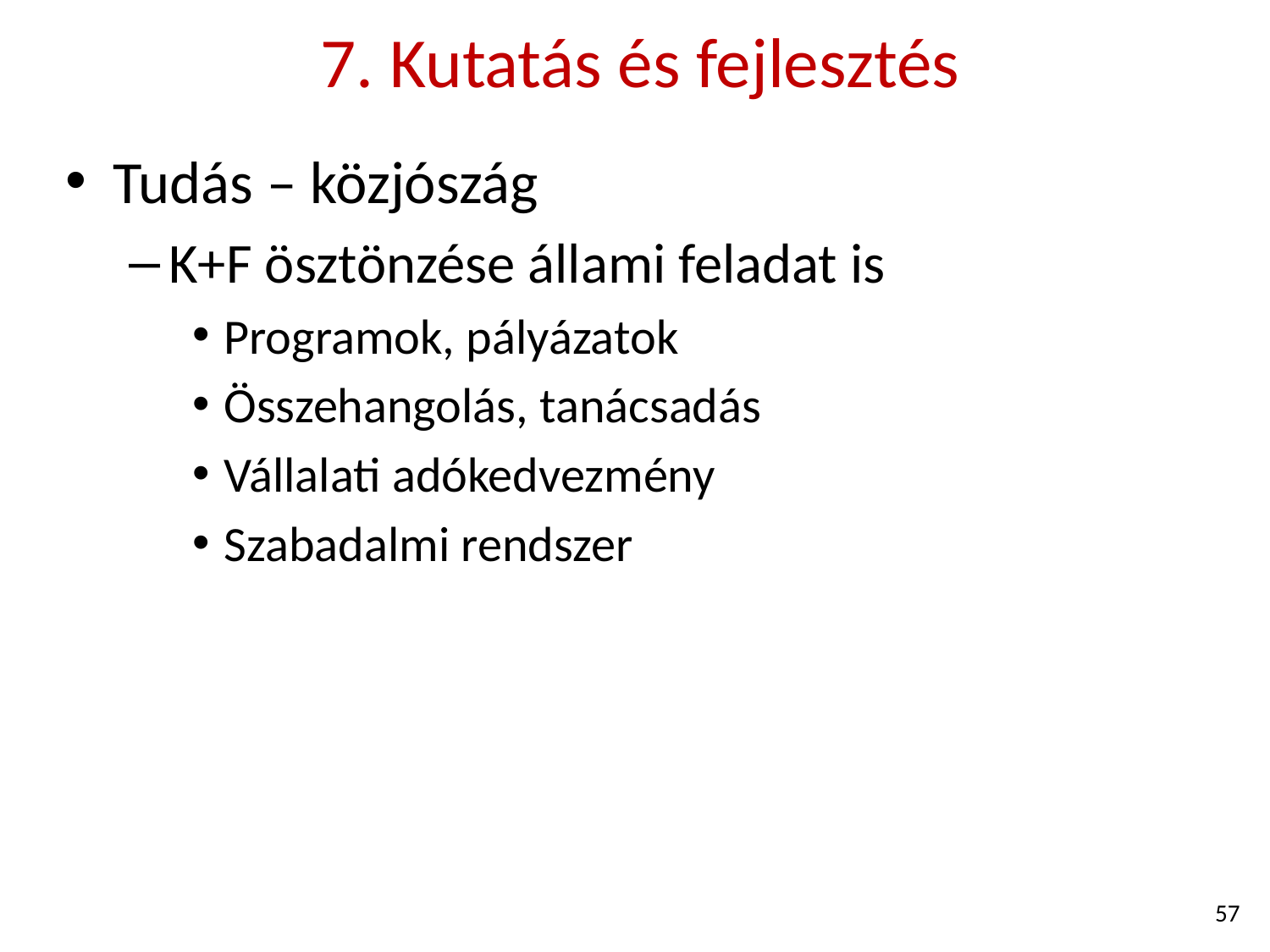

# 7. Kutatás és fejlesztés
Tudás – közjószág
K+F ösztönzése állami feladat is
Programok, pályázatok
Összehangolás, tanácsadás
Vállalati adókedvezmény
Szabadalmi rendszer
57